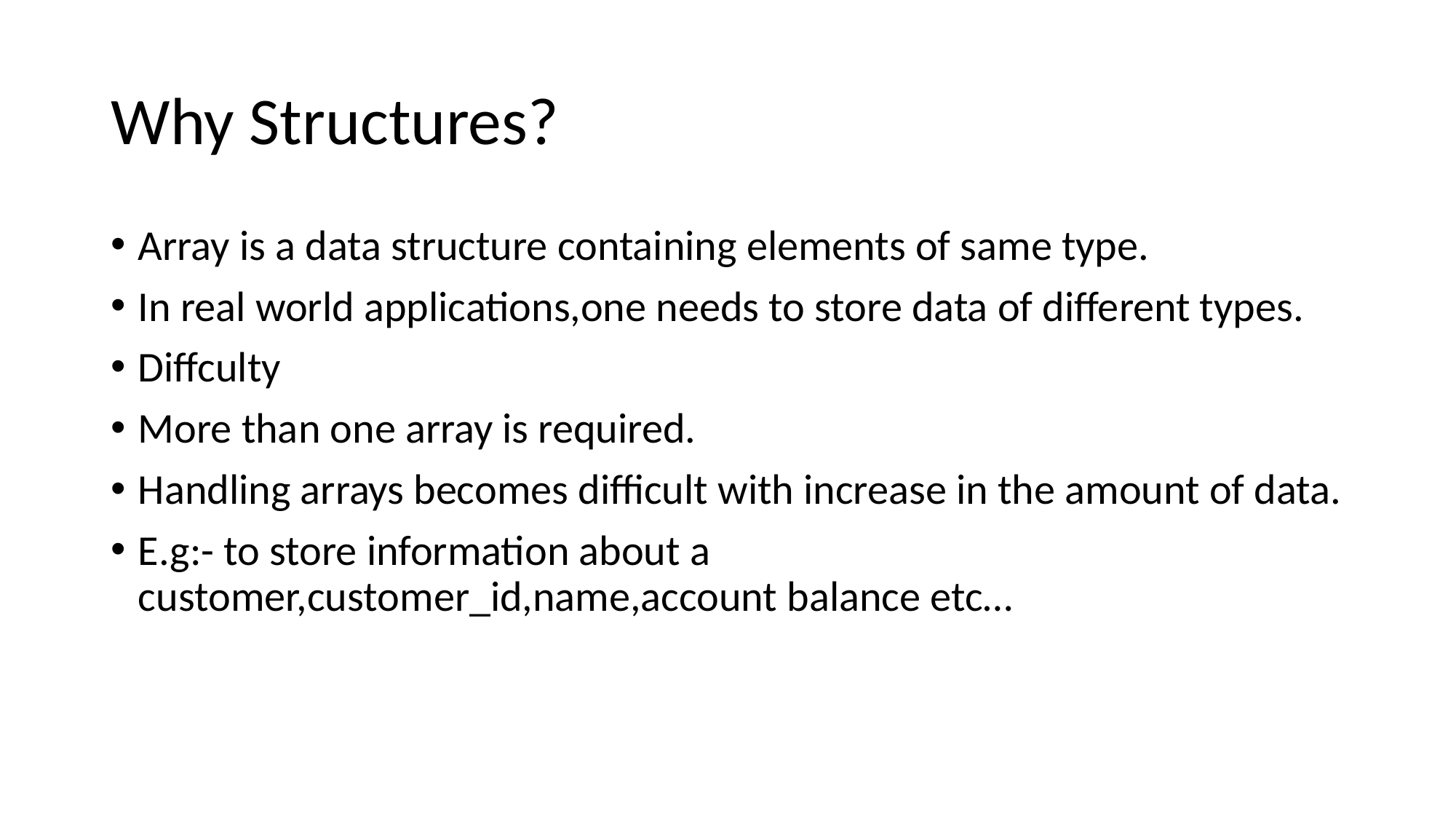

# Why Structures?
Array is a data structure containing elements of same type.
In real world applications,one needs to store data of different types.
Diffculty
More than one array is required.
Handling arrays becomes difficult with increase in the amount of data.
E.g:- to store information about a customer,customer_id,name,account balance etc…